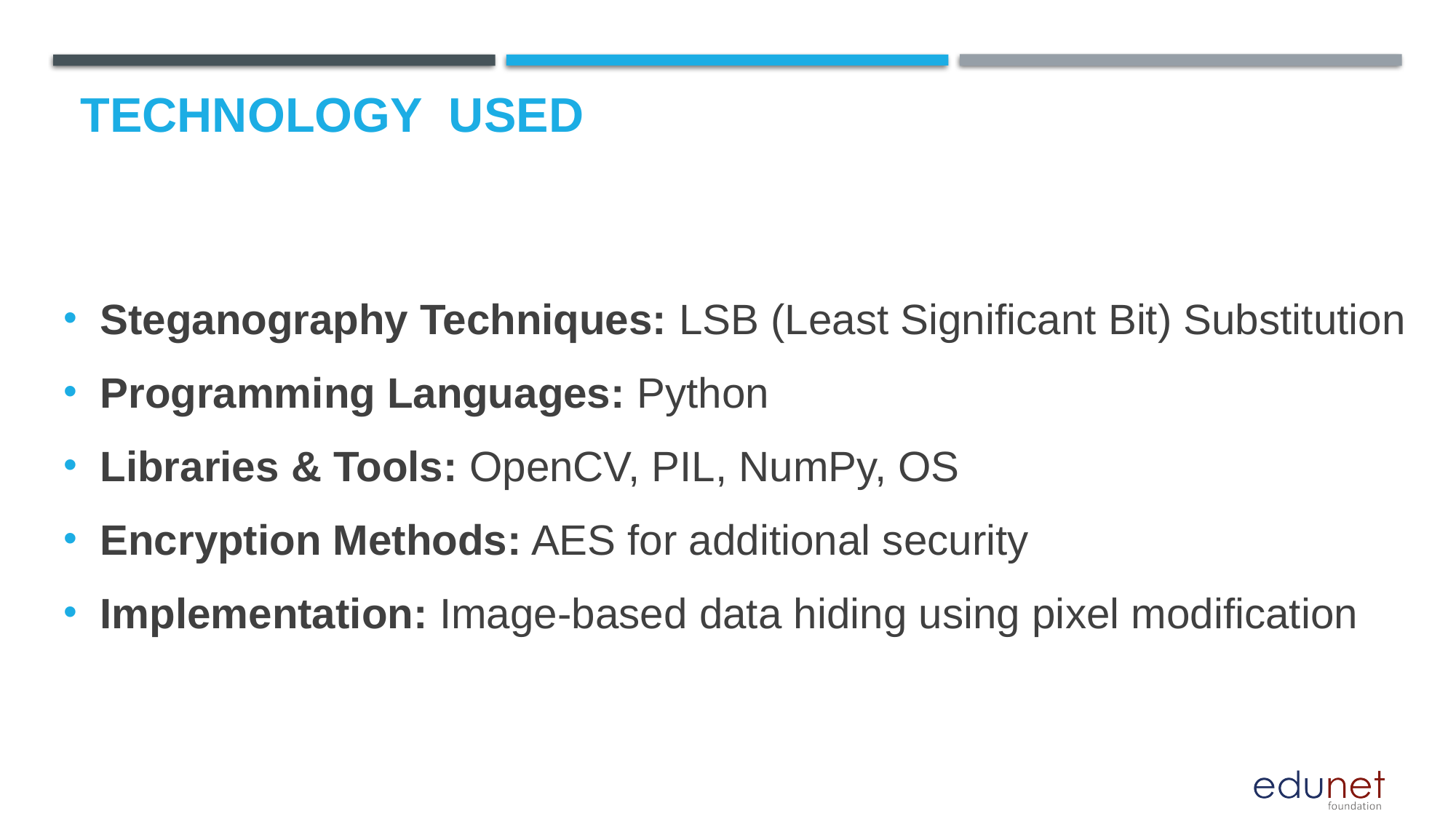

# Technology  used
Steganography Techniques: LSB (Least Significant Bit) Substitution
Programming Languages: Python
Libraries & Tools: OpenCV, PIL, NumPy, OS
Encryption Methods: AES for additional security
Implementation: Image-based data hiding using pixel modification